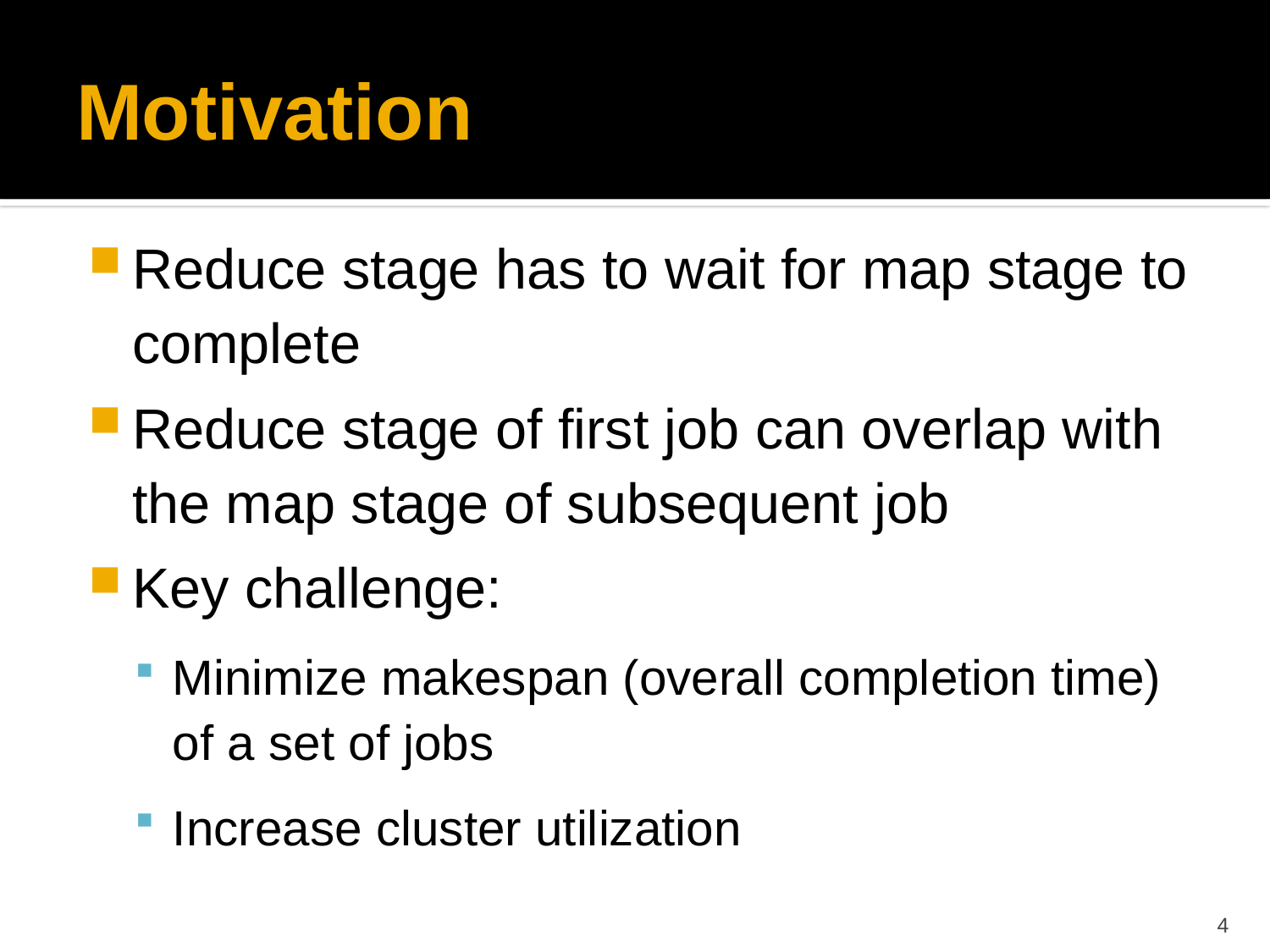

# Motivation
Reduce stage has to wait for map stage to complete
Reduce stage of first job can overlap with the map stage of subsequent job
Key challenge:
Minimize makespan (overall completion time) of a set of jobs
Increase cluster utilization
4